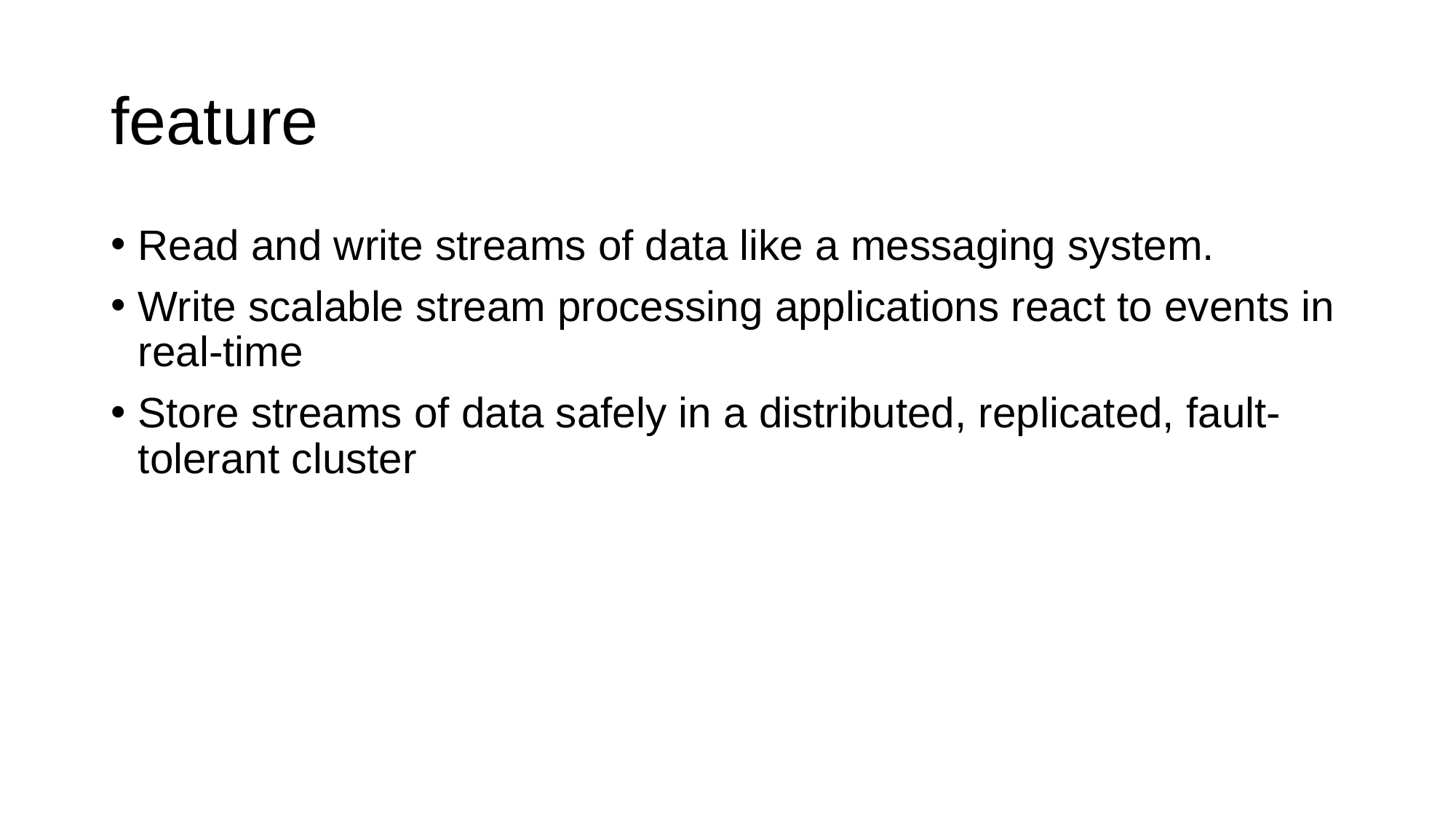

# feature
Read and write streams of data like a messaging system.
Write scalable stream processing applications react to events in real-time
Store streams of data safely in a distributed, replicated, fault-tolerant cluster